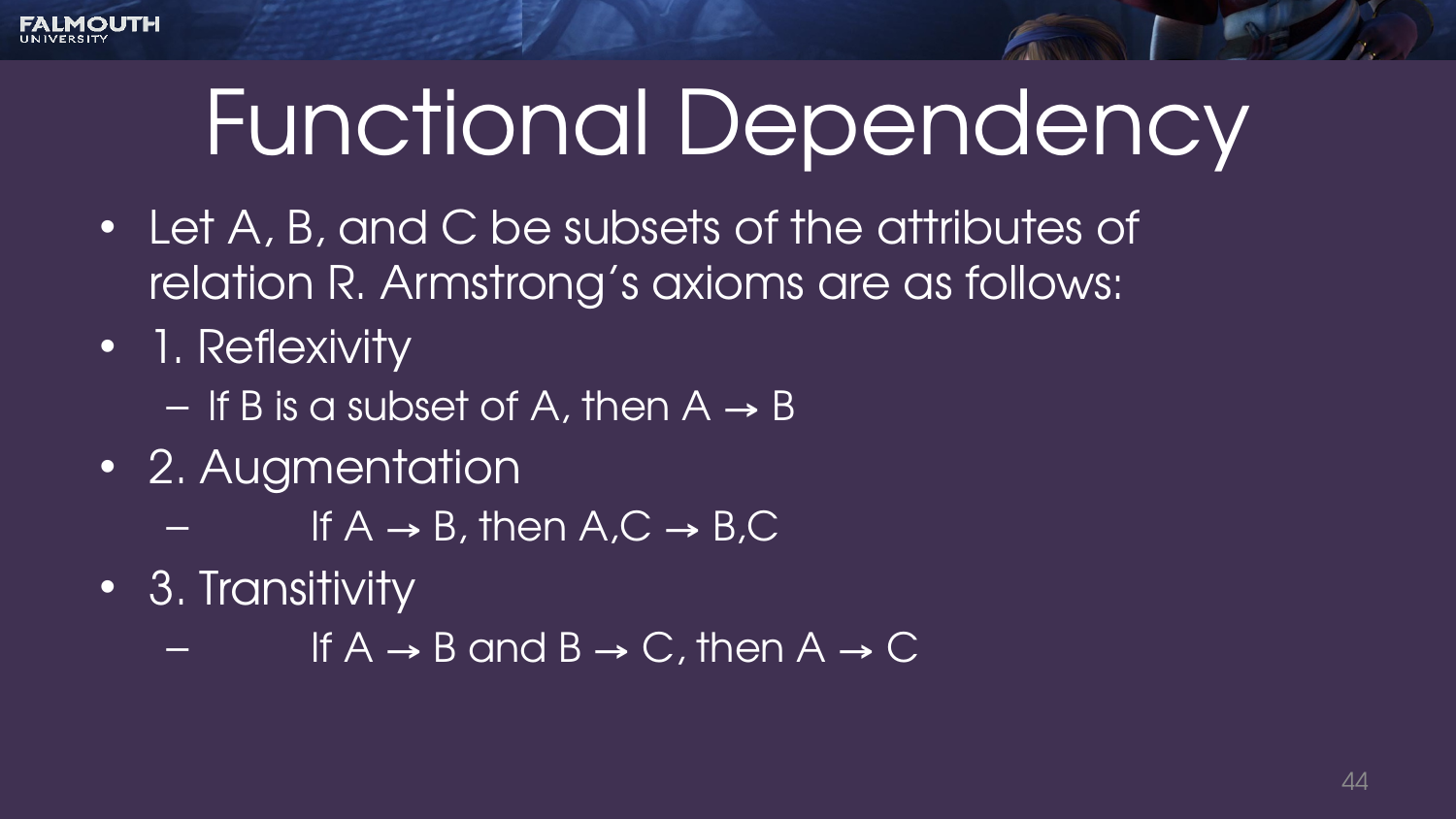

# Functional Dependency
Let A, B, and C be subsets of the attributes of relation R. Armstrong’s axioms are as follows:
1. Reflexivity
If B is a subset of A, then A → B
2. Augmentation
	If A → B, then A,C → B,C
3. Transitivity
	If A → B and B → C, then A → C
44